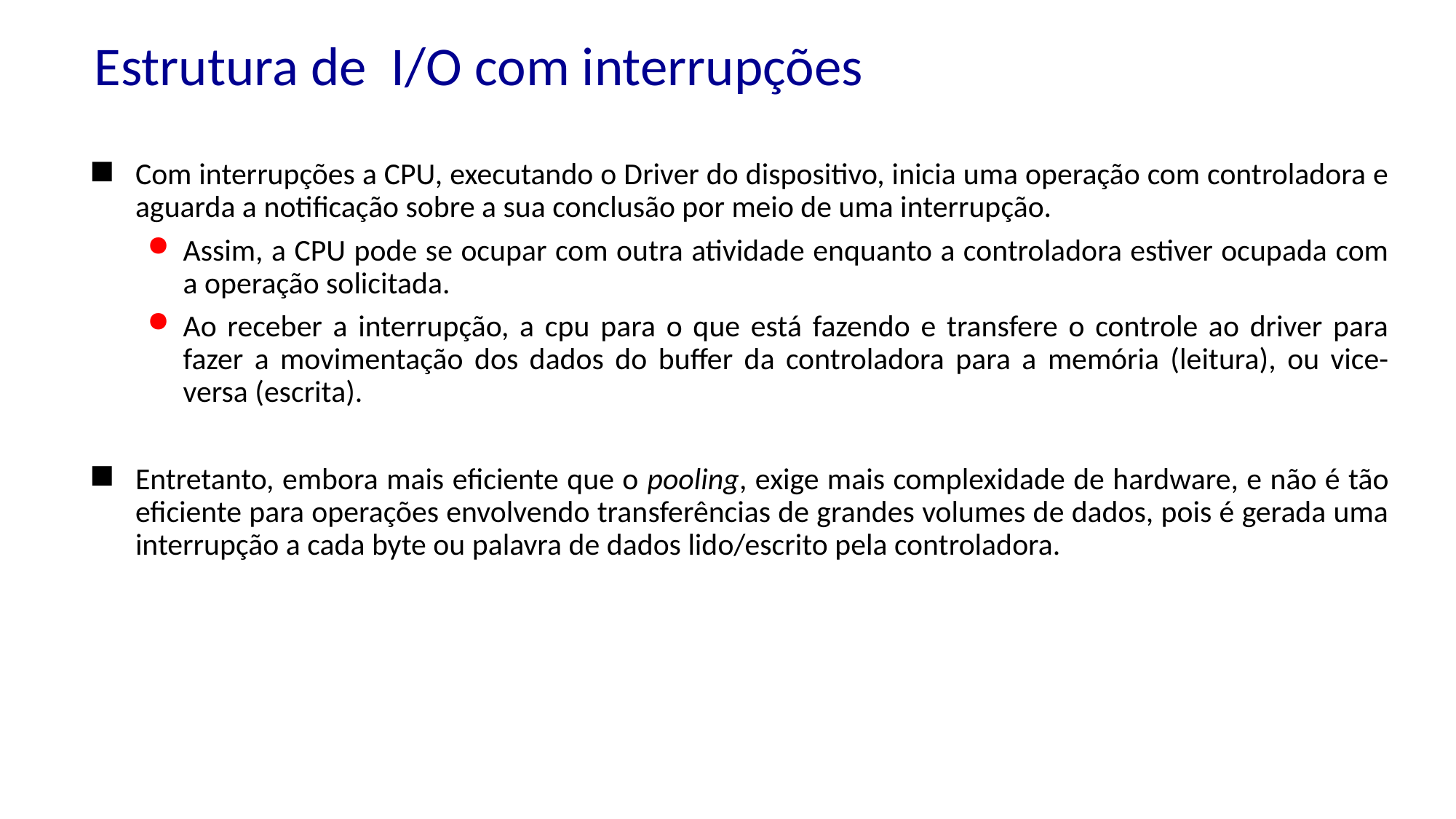

Estrutura de  I/O com interrupções

Com interrupções a CPU, executando o Driver do dispositivo, inicia uma operação com controladora e aguarda a notificação sobre a sua conclusão por meio de uma interrupção.
Assim, a CPU pode se ocupar com outra atividade enquanto a controladora estiver ocupada com a operação solicitada.
Ao receber a interrupção, a cpu para o que está fazendo e transfere o controle ao driver para fazer a movimentação dos dados do buffer da controladora para a memória (leitura), ou vice-versa (escrita).

Entretanto, embora mais eficiente que o pooling, exige mais complexidade de hardware, e não é tão eficiente para operações envolvendo transferências de grandes volumes de dados, pois é gerada uma interrupção a cada byte ou palavra de dados lido/escrito pela controladora.